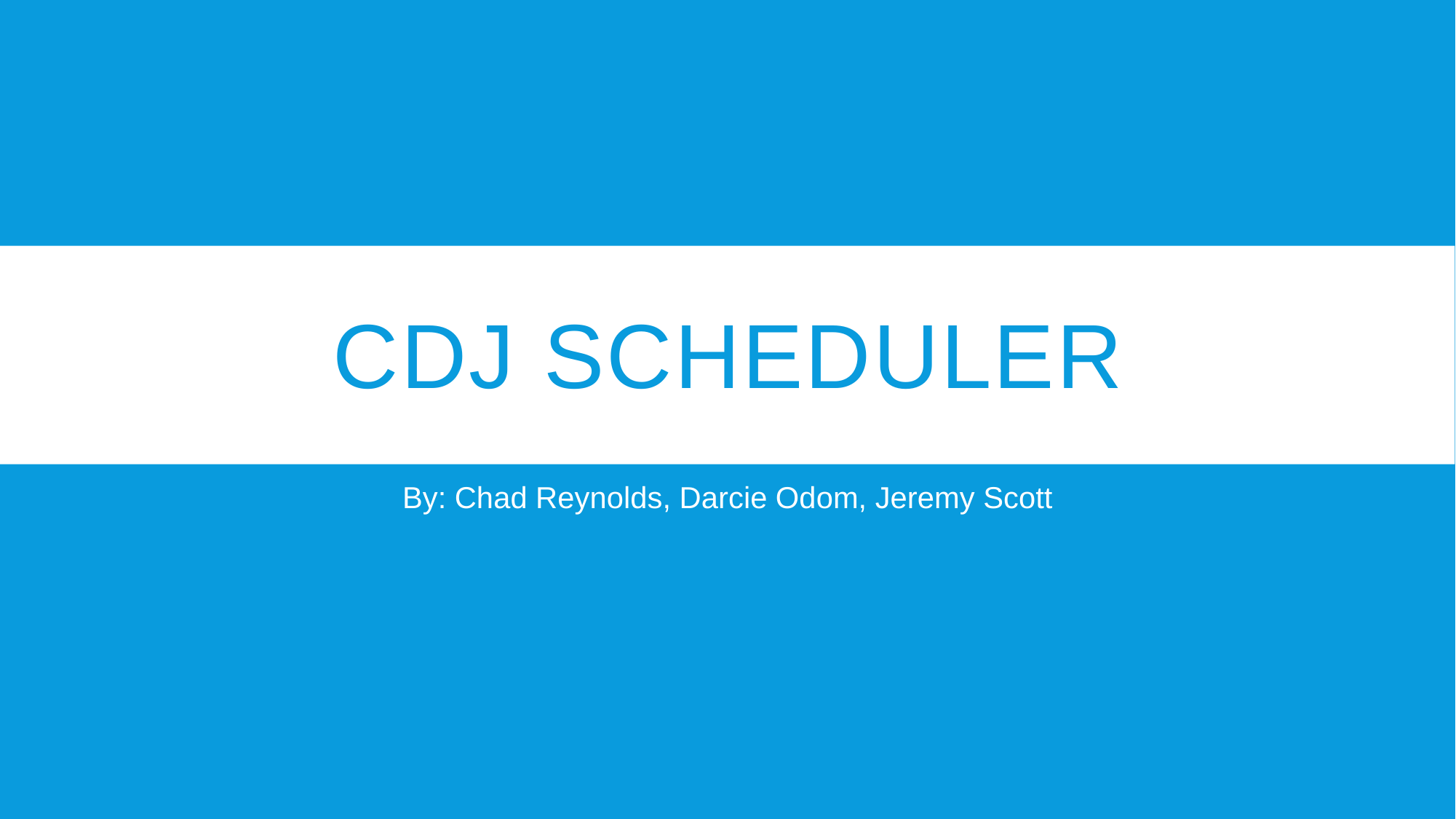

# CDJ Scheduler
By: Chad Reynolds, Darcie Odom, Jeremy Scott